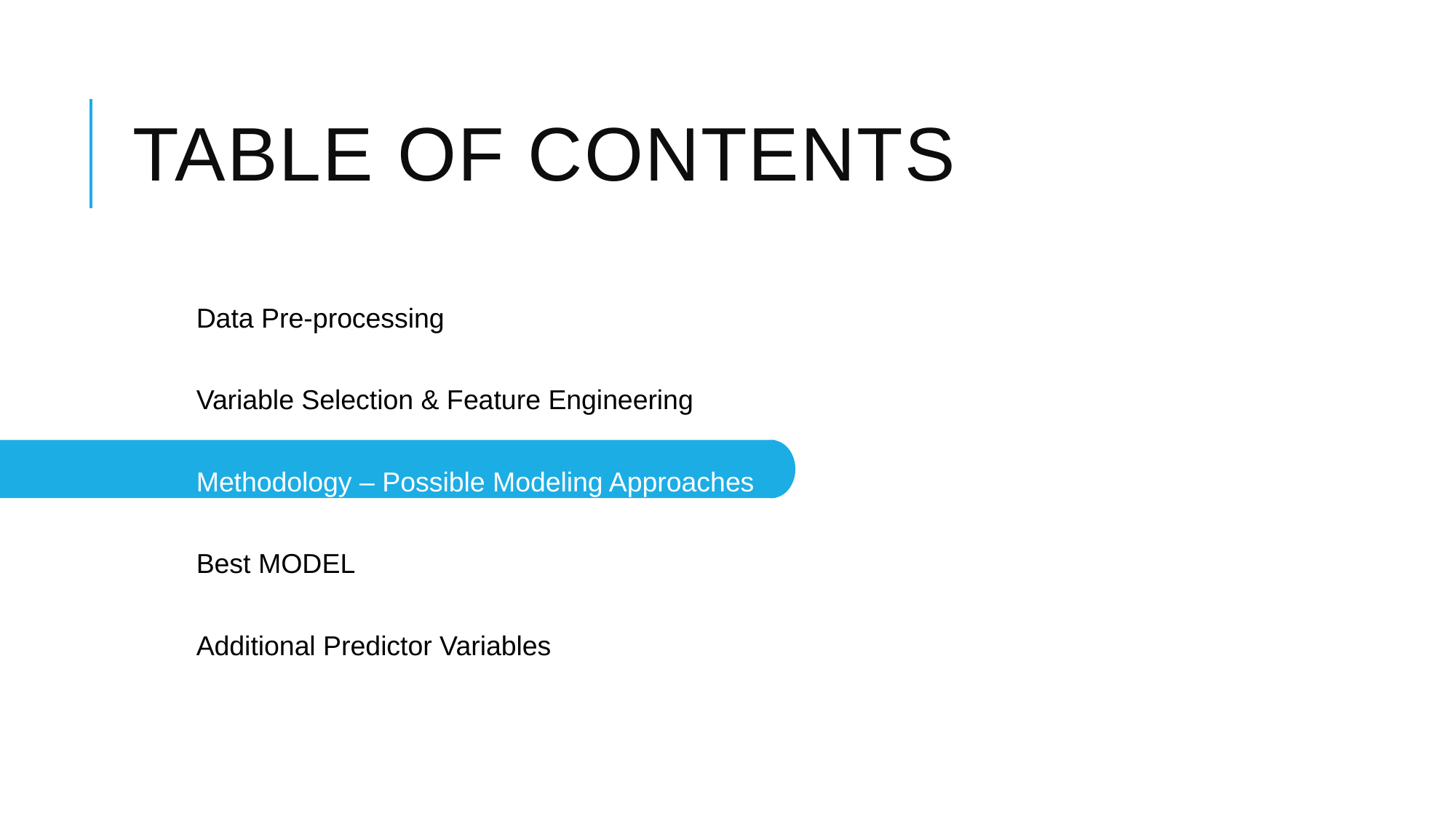

# Table of contents
Data Pre-processing
Variable Selection & Feature Engineering
Methodology – Possible Modeling Approaches
Best MODEL
Additional Predictor Variables